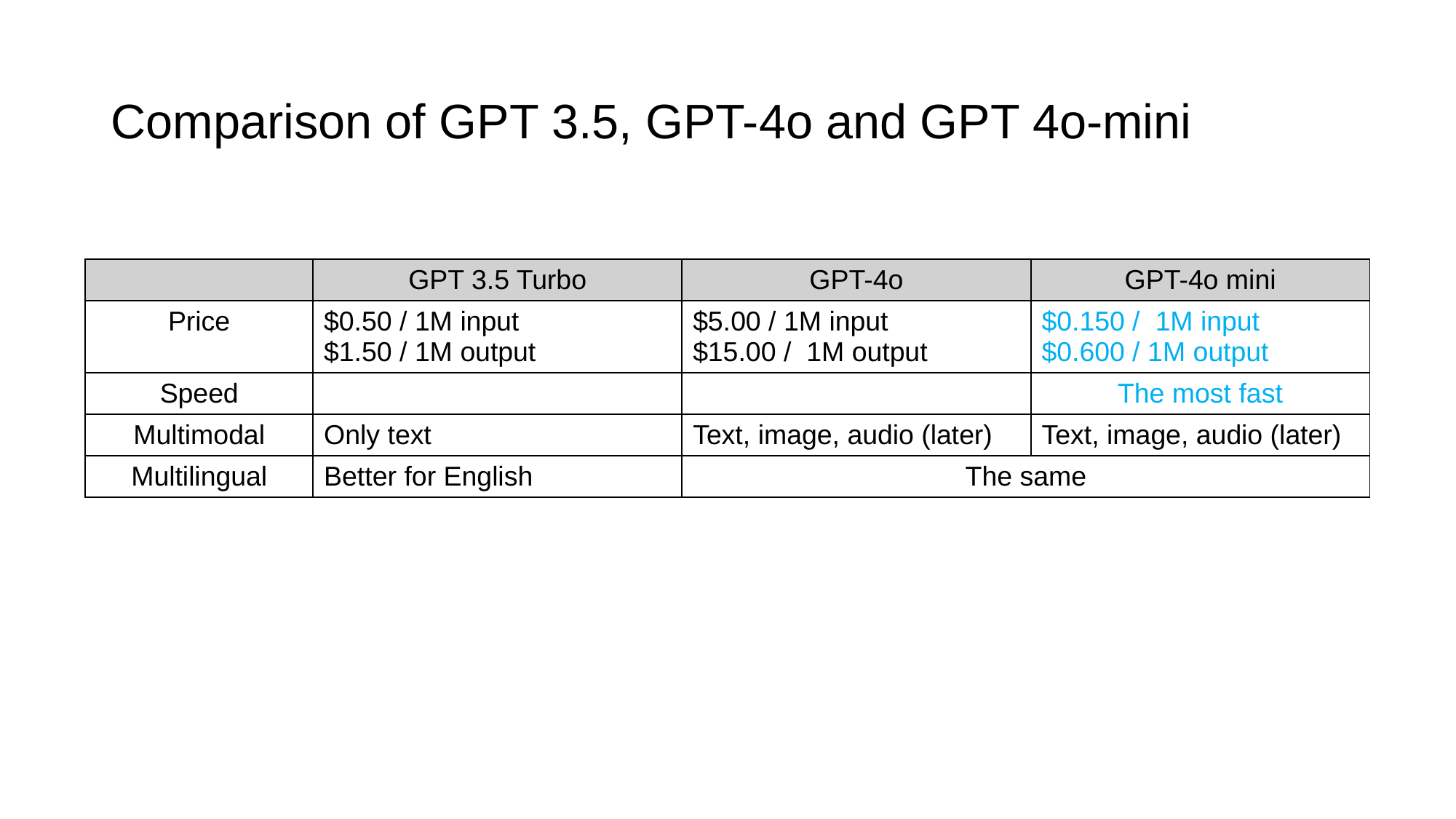

# Comparison of GPT 3.5, GPT-4o and GPT 4o-mini
|  | GPT 3.5 Turbo | GPT-4o | GPT-4o mini |
| --- | --- | --- | --- |
| Price | $0.50 / 1M input $1.50 / 1M output | $5.00 / 1M input $15.00 / 1M output | $0.150 / 1M input $0.600 / 1M output |
| Speed |  |  | The most fast |
| Multimodal | Only text | Text, image, audio (later) | Text, image, audio (later) |
| Multilingual | Better for English | The same |  |